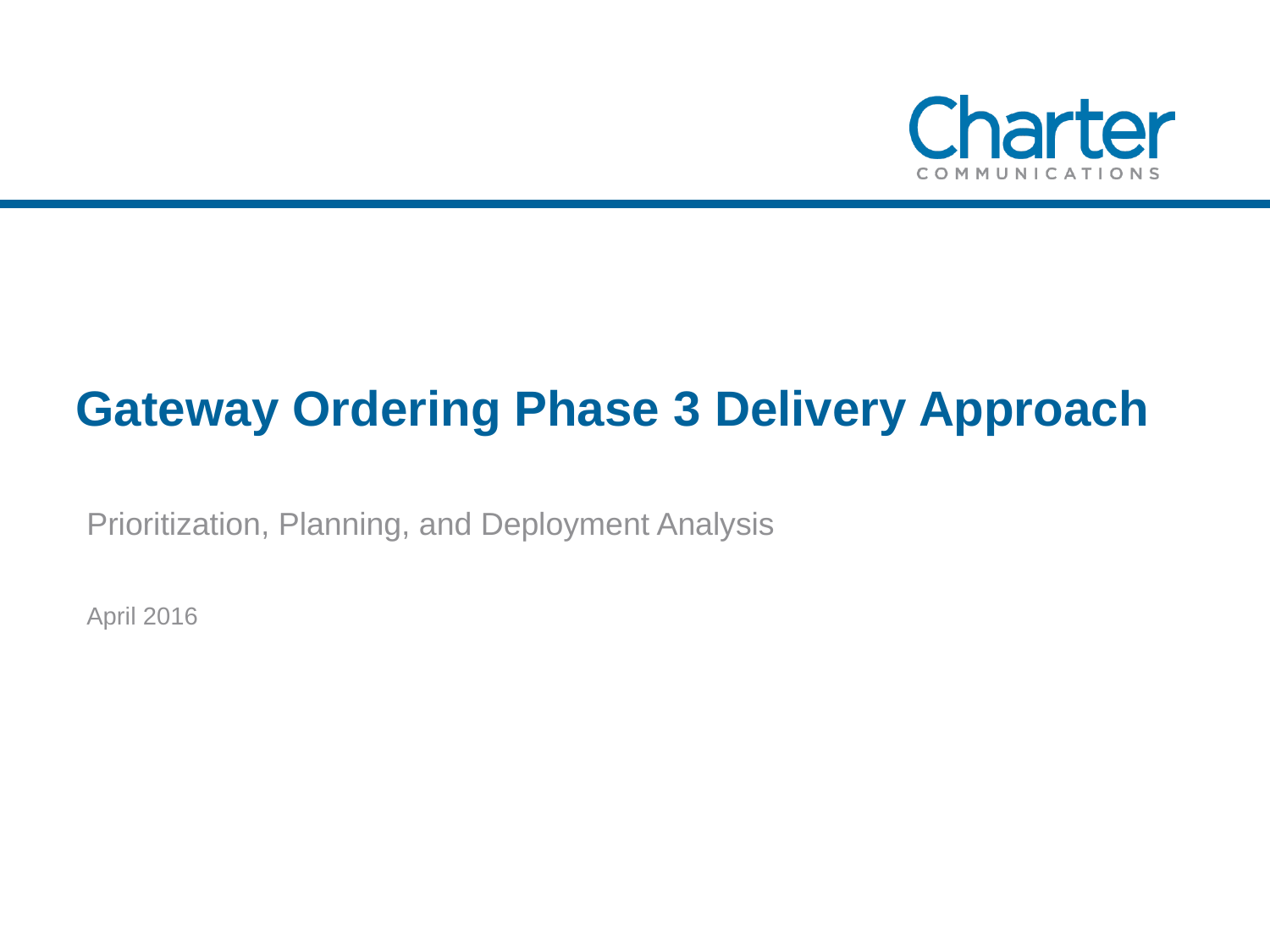

Gateway Ordering Phase 3 Delivery Approach
Prioritization, Planning, and Deployment Analysis

April 2016